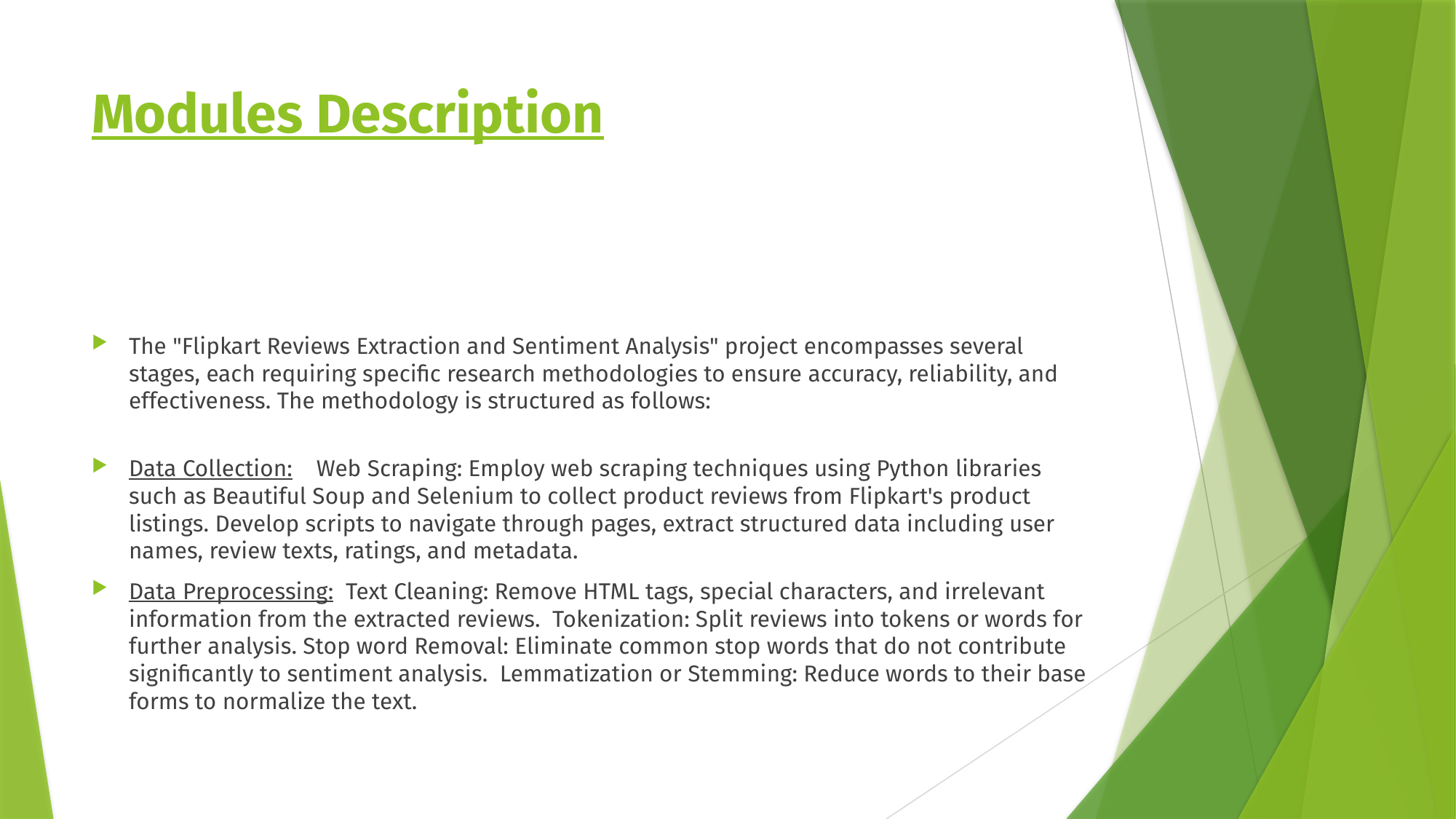

# Modules Description

The "Flipkart Reviews Extraction and Sentiment Analysis" project encompasses several stages, each requiring specific research methodologies to ensure accuracy, reliability, and effectiveness. The methodology is structured as follows:
Data Collection:    Web Scraping: Employ web scraping techniques using Python libraries such as Beautiful Soup and Selenium to collect product reviews from Flipkart's product listings. Develop scripts to navigate through pages, extract structured data including user names, review texts, ratings, and metadata.
Data Preprocessing:  Text Cleaning: Remove HTML tags, special characters, and irrelevant information from the extracted reviews.  Tokenization: Split reviews into tokens or words for further analysis. Stop word Removal: Eliminate common stop words that do not contribute significantly to sentiment analysis.  Lemmatization or Stemming: Reduce words to their base forms to normalize the text.